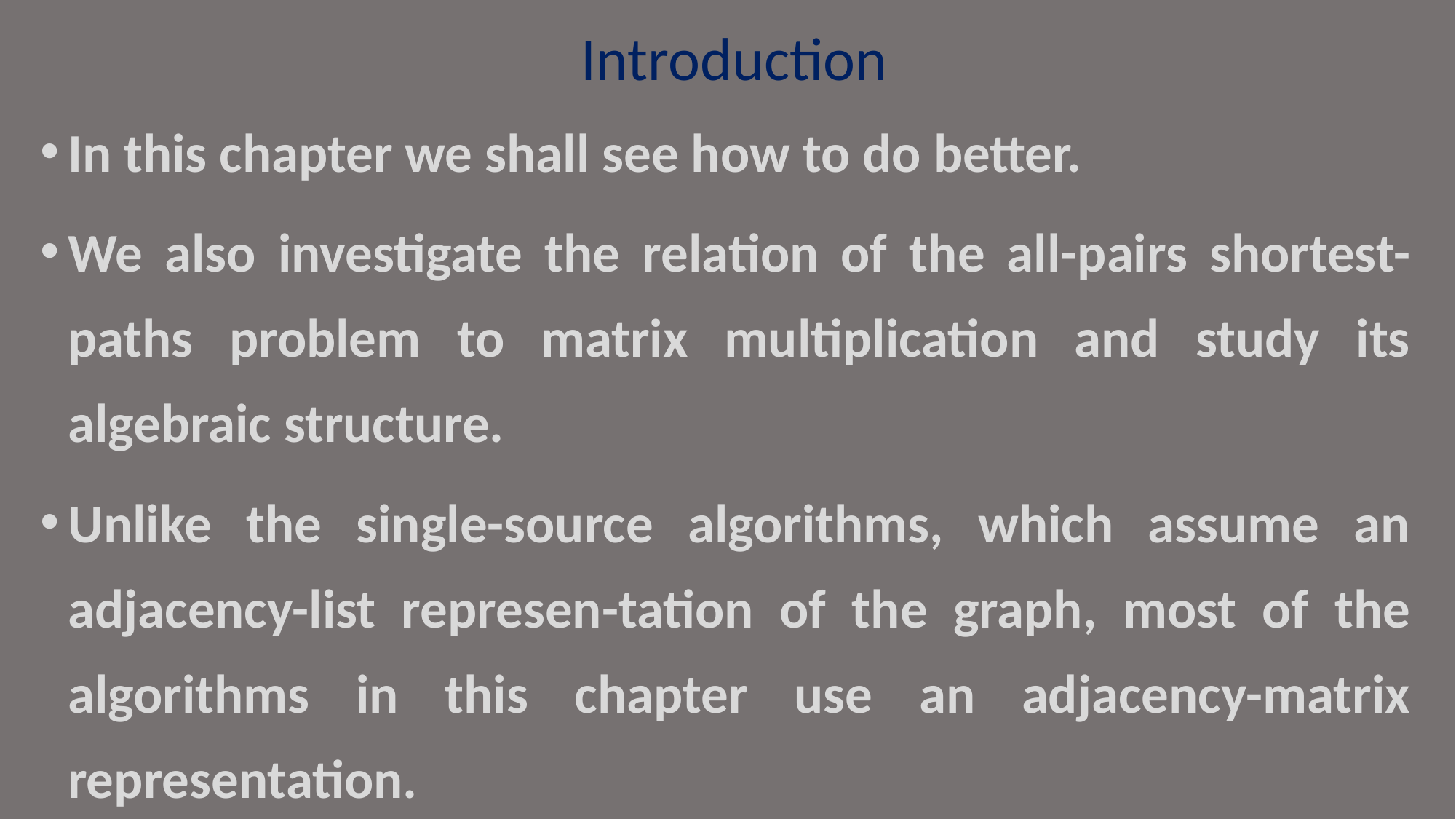

# Introduction
In this chapter we shall see how to do better.
We also investigate the relation of the all-pairs shortest-paths problem to matrix multiplication and study its algebraic structure.
Unlike the single-source algorithms, which assume an adjacency-list represen-tation of the graph, most of the algorithms in this chapter use an adjacency-matrix representation.